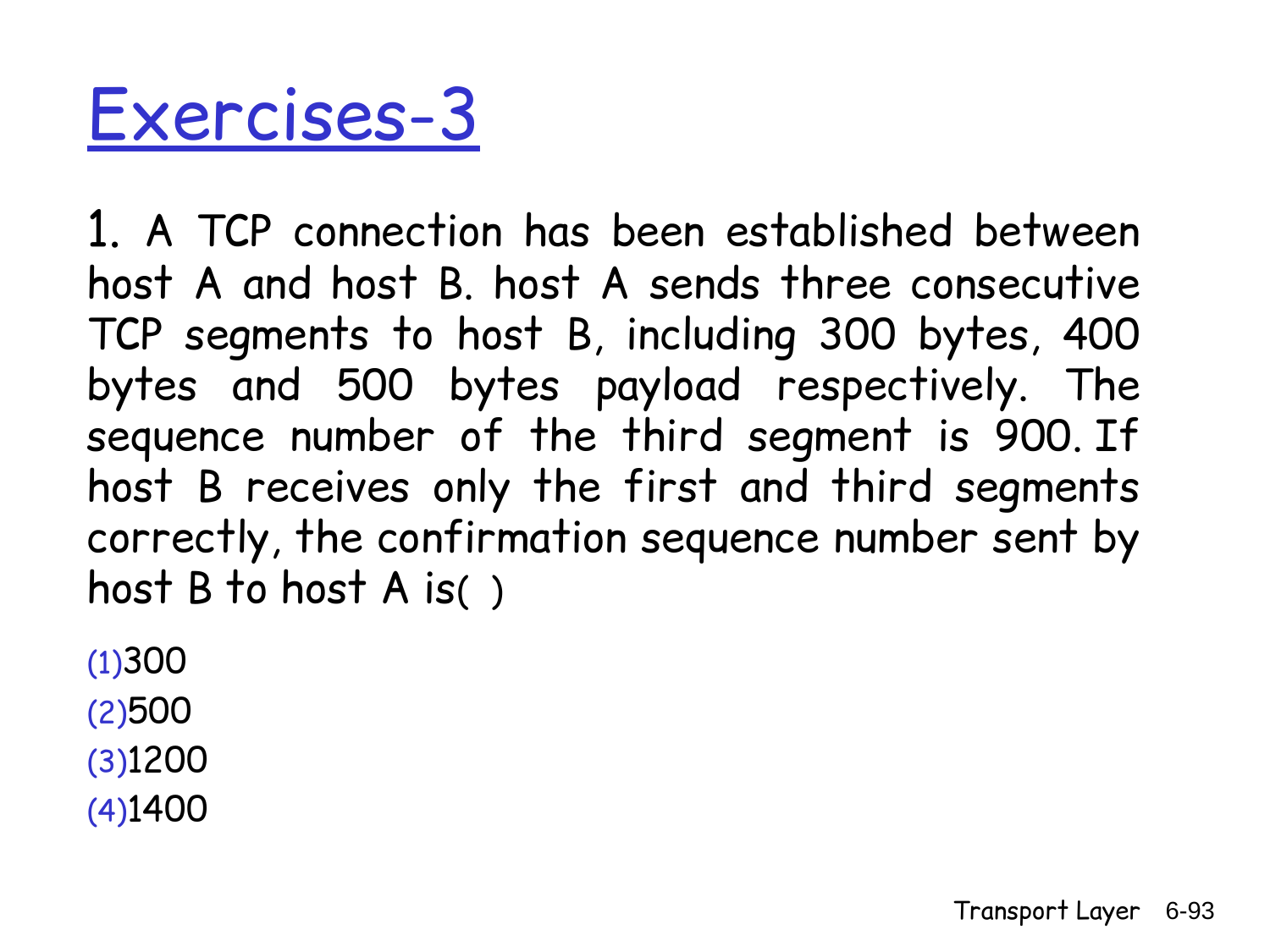

# Exercises-3
1. A TCP connection has been established between host A and host B. host A sends three consecutive TCP segments to host B, including 300 bytes, 400 bytes and 500 bytes payload respectively. The sequence number of the third segment is 900. If host B receives only the first and third segments correctly, the confirmation sequence number sent by host B to host A is(  )

300
500
1200
1400

Transport Layer
6-93